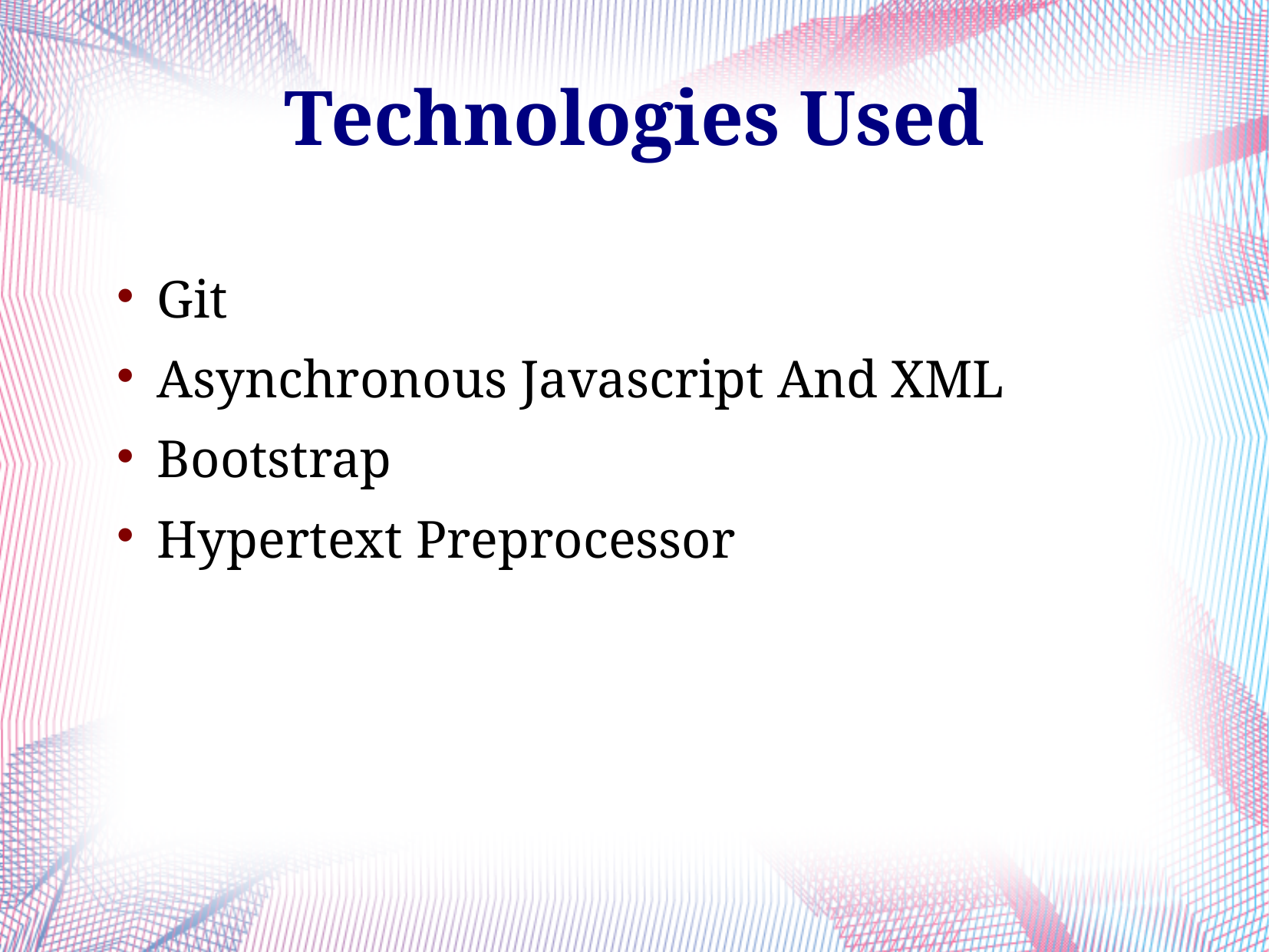

# Technologies Used
Git
Asynchronous Javascript And XML
Bootstrap
Hypertext Preprocessor